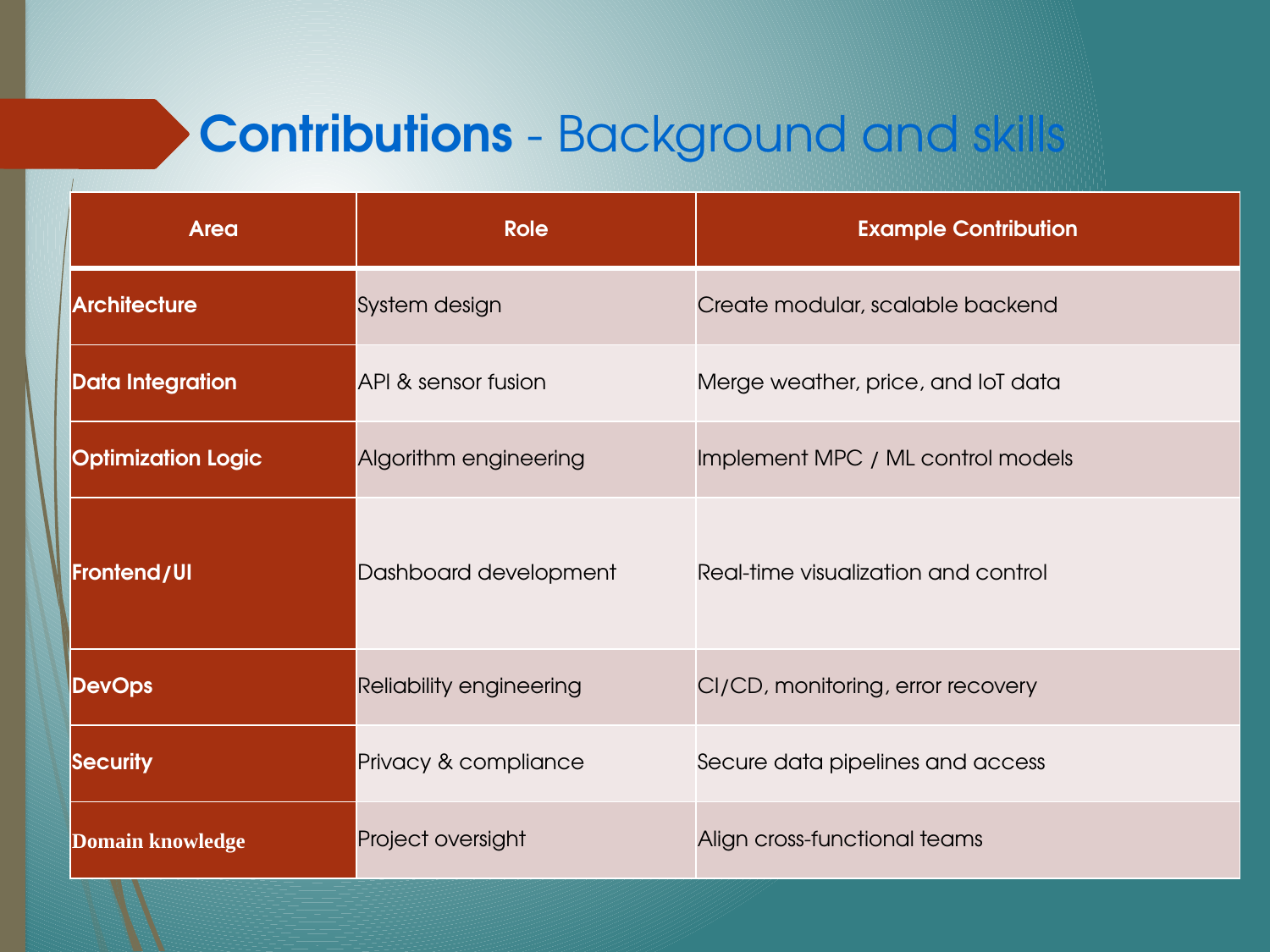

Contributions - Background and skills
| Area | Role | Example Contribution |
| --- | --- | --- |
| Architecture | System design | Create modular, scalable backend |
| Data Integration | API & sensor fusion | Merge weather, price, and IoT data |
| Optimization Logic | Algorithm engineering | Implement MPC / ML control models |
| Frontend/UI | Dashboard development | Real-time visualization and control |
| DevOps | Reliability engineering | CI/CD, monitoring, error recovery |
| Security | Privacy & compliance | Secure data pipelines and access |
| Domain knowledge | Project oversight | Align cross-functional teams |